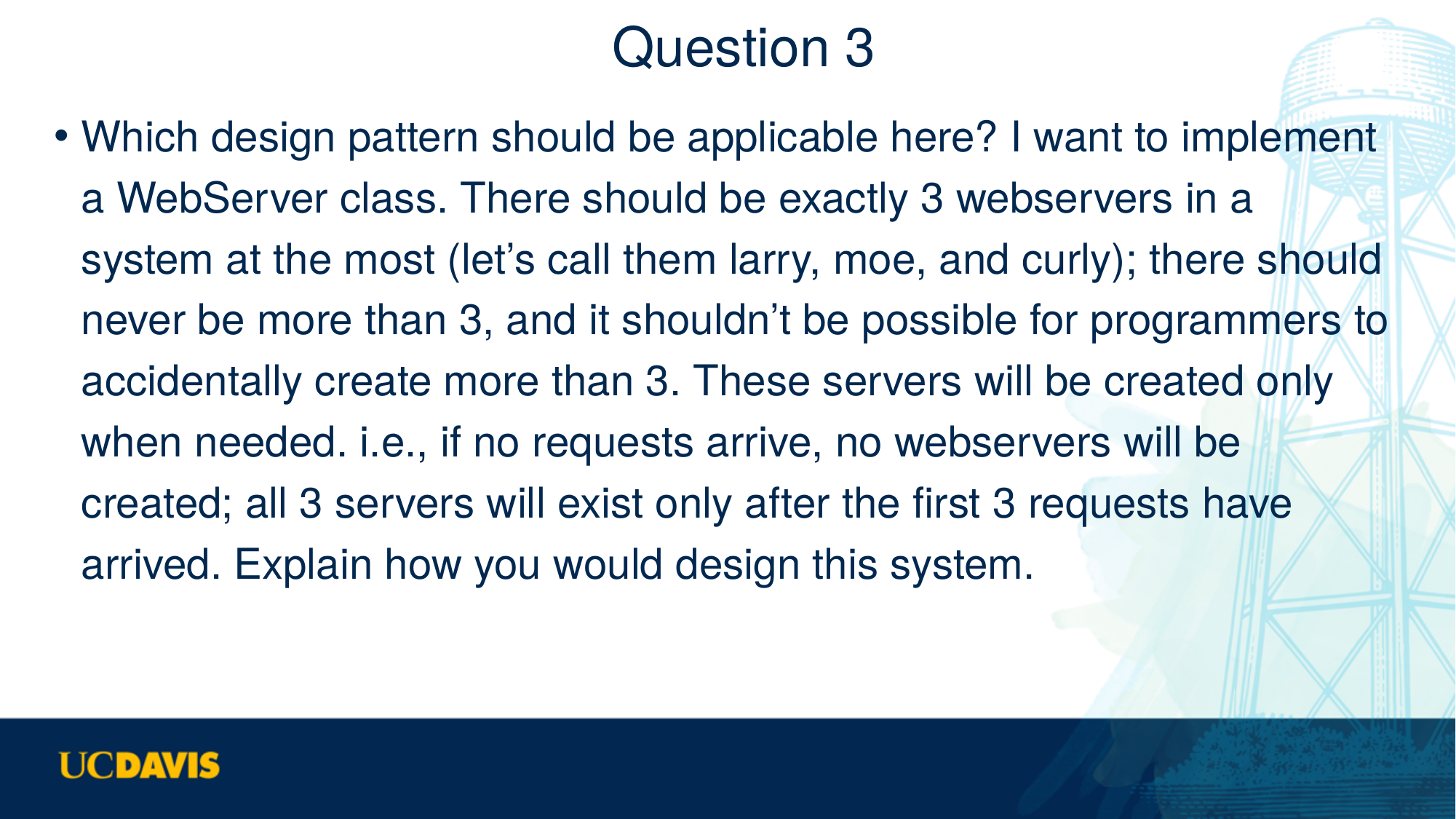

# Question 3
Which design pattern should be applicable here? I want to implement a WebServer class. There should be exactly 3 webservers in a system at the most (let’s call them larry, moe, and curly); there should never be more than 3, and it shouldn’t be possible for programmers to accidentally create more than 3. These servers will be created only when needed. i.e., if no requests arrive, no webservers will be created; all 3 servers will exist only after the first 3 requests have arrived. Explain how you would design this system.